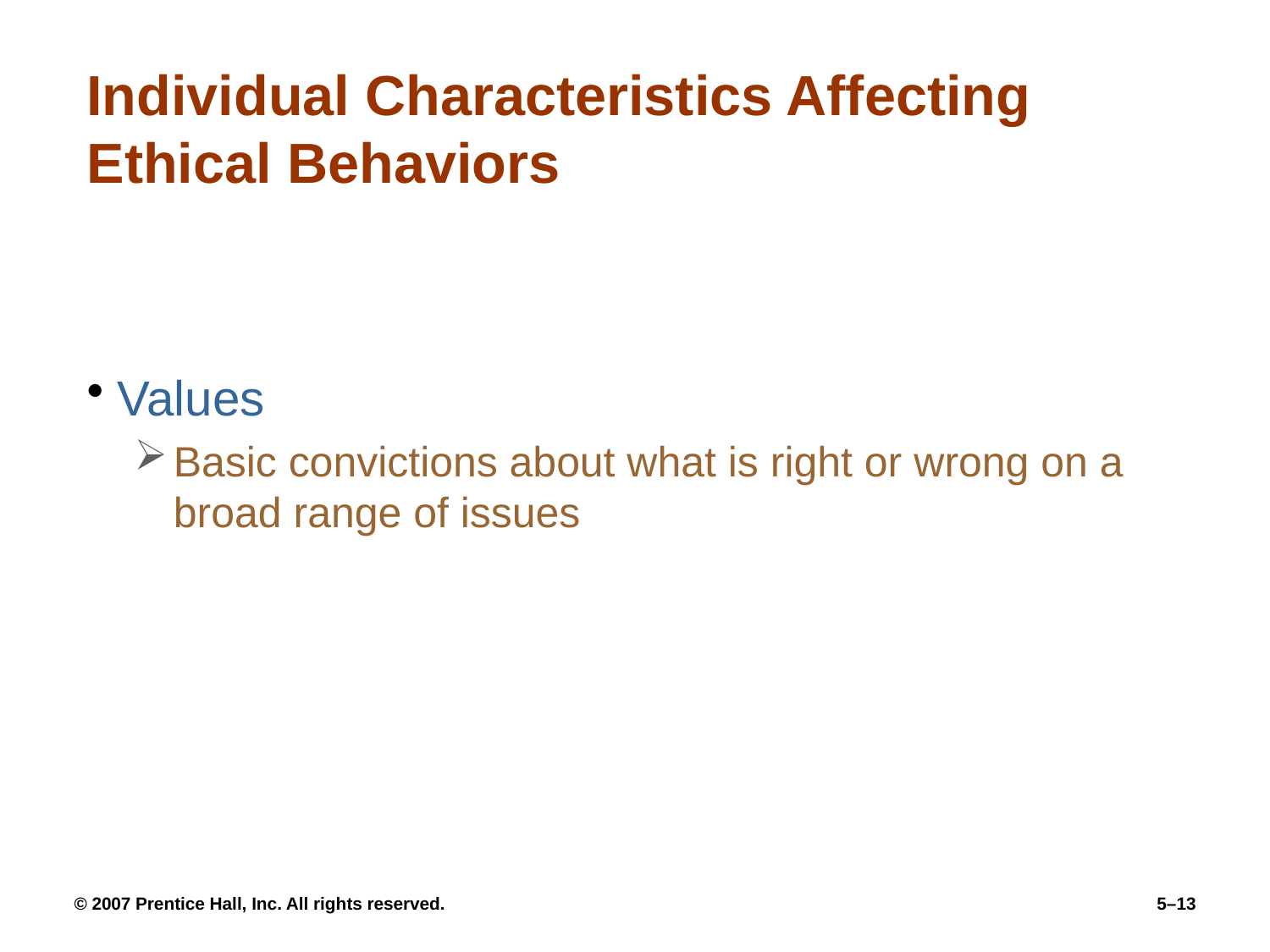

# Individual Characteristics Affecting Ethical Behaviors

Values
Basic convictions about what is right or wrong on a broad range of issues
© 2007 Prentice Hall, Inc. All rights reserved.
5–13